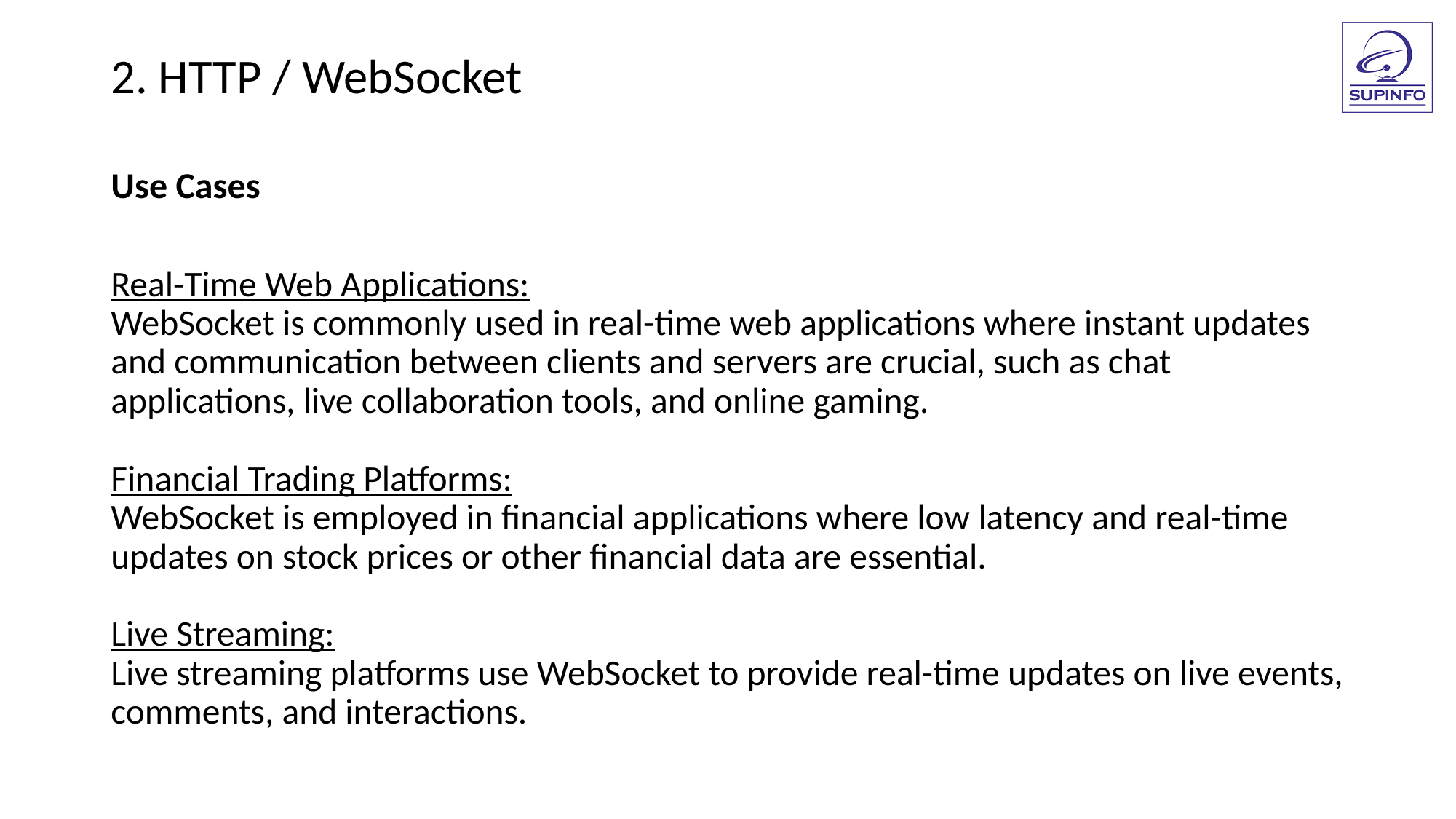

2. HTTP / WebSocket
Use Cases
Real-Time Web Applications:
WebSocket is commonly used in real-time web applications where instant updates and communication between clients and servers are crucial, such as chat applications, live collaboration tools, and online gaming.

Financial Trading Platforms:
WebSocket is employed in financial applications where low latency and real-time updates on stock prices or other financial data are essential.

Live Streaming:
Live streaming platforms use WebSocket to provide real-time updates on live events, comments, and interactions.